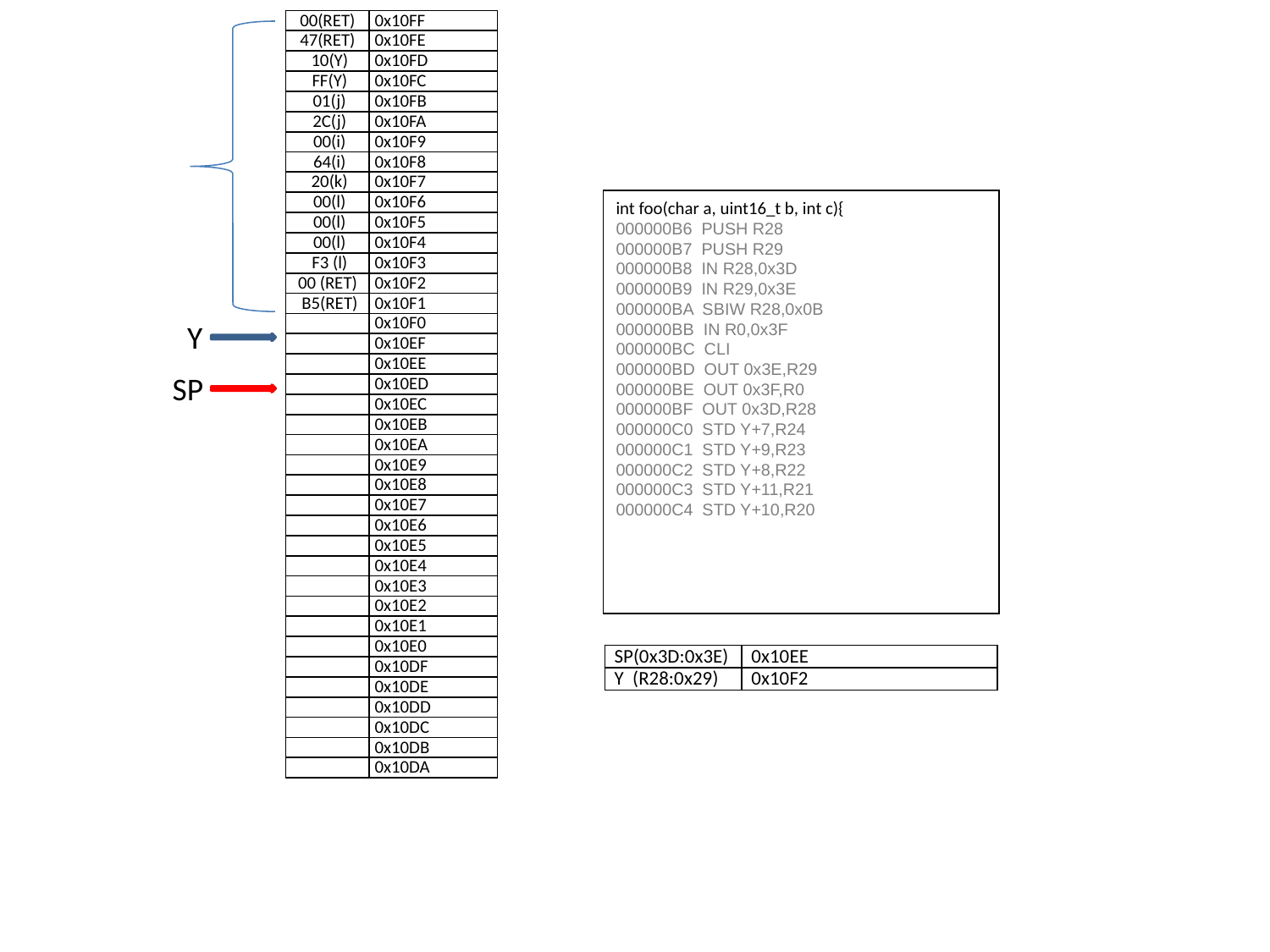

| 00(RET) | 0x10FF |
| --- | --- |
| 47(RET) | 0x10FE |
| 10(Y) | 0x10FD |
| FF(Y) | 0x10FC |
| 01(j) | 0x10FB |
| 2C(j) | 0x10FA |
| 00(i) | 0x10F9 |
| 64(i) | 0x10F8 |
| 20(k) | 0x10F7 |
| 00(l) | 0x10F6 |
| 00(l) | 0x10F5 |
| 00(l) | 0x10F4 |
| F3 (l) | 0x10F3 |
| 00 (RET) | 0x10F2 |
| B5(RET) | 0x10F1 |
|  | 0x10F0 |
|  | 0x10EF |
|  | 0x10EE |
|  | 0x10ED |
|  | 0x10EC |
|  | 0x10EB |
|  | 0x10EA |
|  | 0x10E9 |
|  | 0x10E8 |
|  | 0x10E7 |
|  | 0x10E6 |
|  | 0x10E5 |
|  | 0x10E4 |
|  | 0x10E3 |
|  | 0x10E2 |
|  | 0x10E1 |
|  | 0x10E0 |
|  | 0x10DF |
|  | 0x10DE |
|  | 0x10DD |
|  | 0x10DC |
|  | 0x10DB |
|  | 0x10DA |

int foo(char a, uint16_t b, int c){
000000B6  PUSH R28
000000B7  PUSH R29
000000B8  IN R28,0x3D
000000B9  IN R29,0x3E
000000BA  SBIW R28,0x0B
000000BB  IN R0,0x3F
000000BC  CLI
000000BD  OUT 0x3E,R29
000000BE  OUT 0x3F,R0
000000BF  OUT 0x3D,R28
000000C0  STD Y+7,R24
000000C1  STD Y+9,R23
000000C2  STD Y+8,R22
000000C3  STD Y+11,R21
000000C4  STD Y+10,R20

Y

SP

| SP(0x3D:0x3E) | 0x10EE |
| --- | --- |
| Y (R28:0x29) | 0x10F2 |